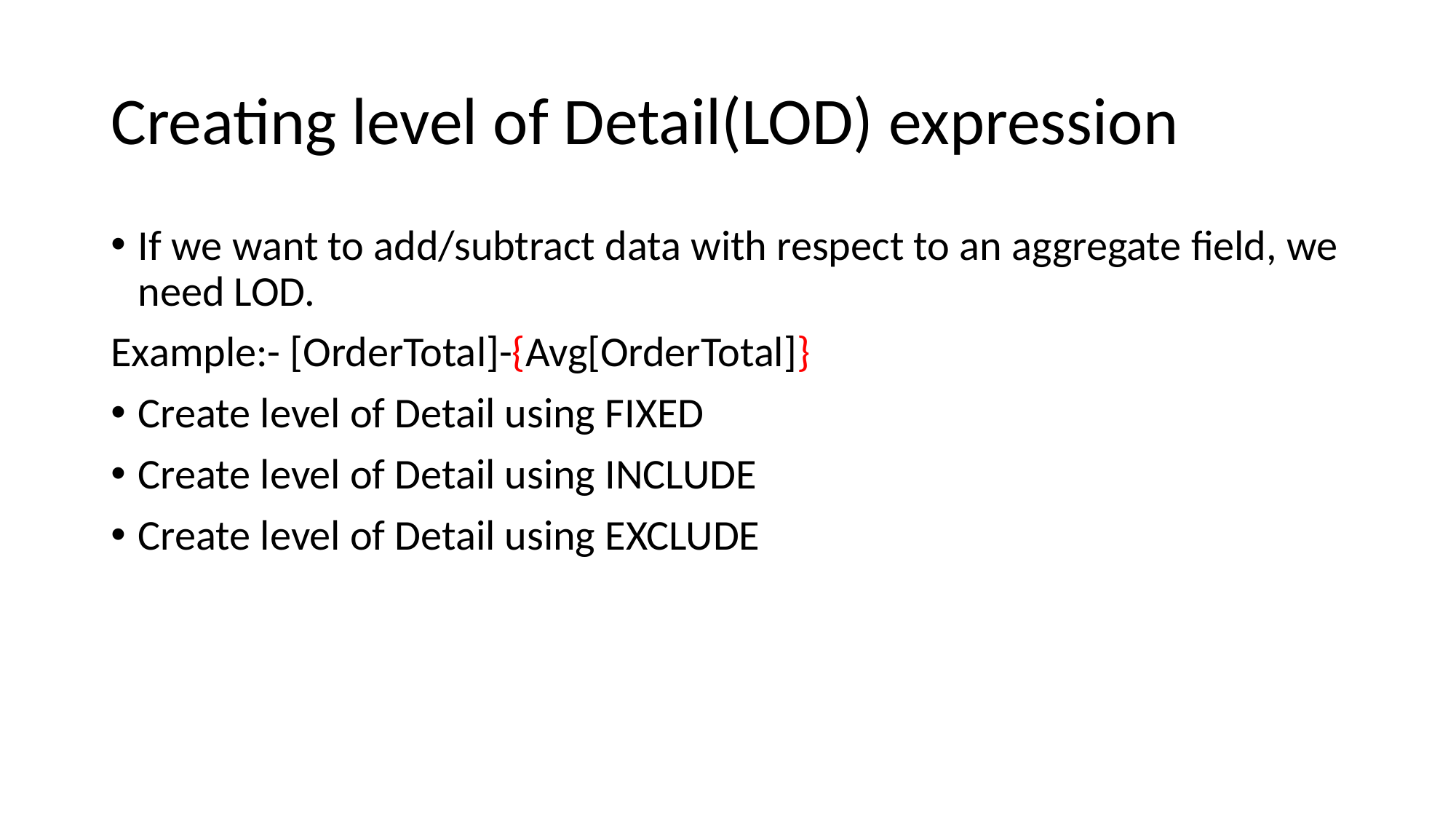

# Creating level of Detail(LOD) expression
If we want to add/subtract data with respect to an aggregate field, we need LOD.
Example:- [OrderTotal]-{Avg[OrderTotal]}
Create level of Detail using FIXED
Create level of Detail using INCLUDE
Create level of Detail using EXCLUDE